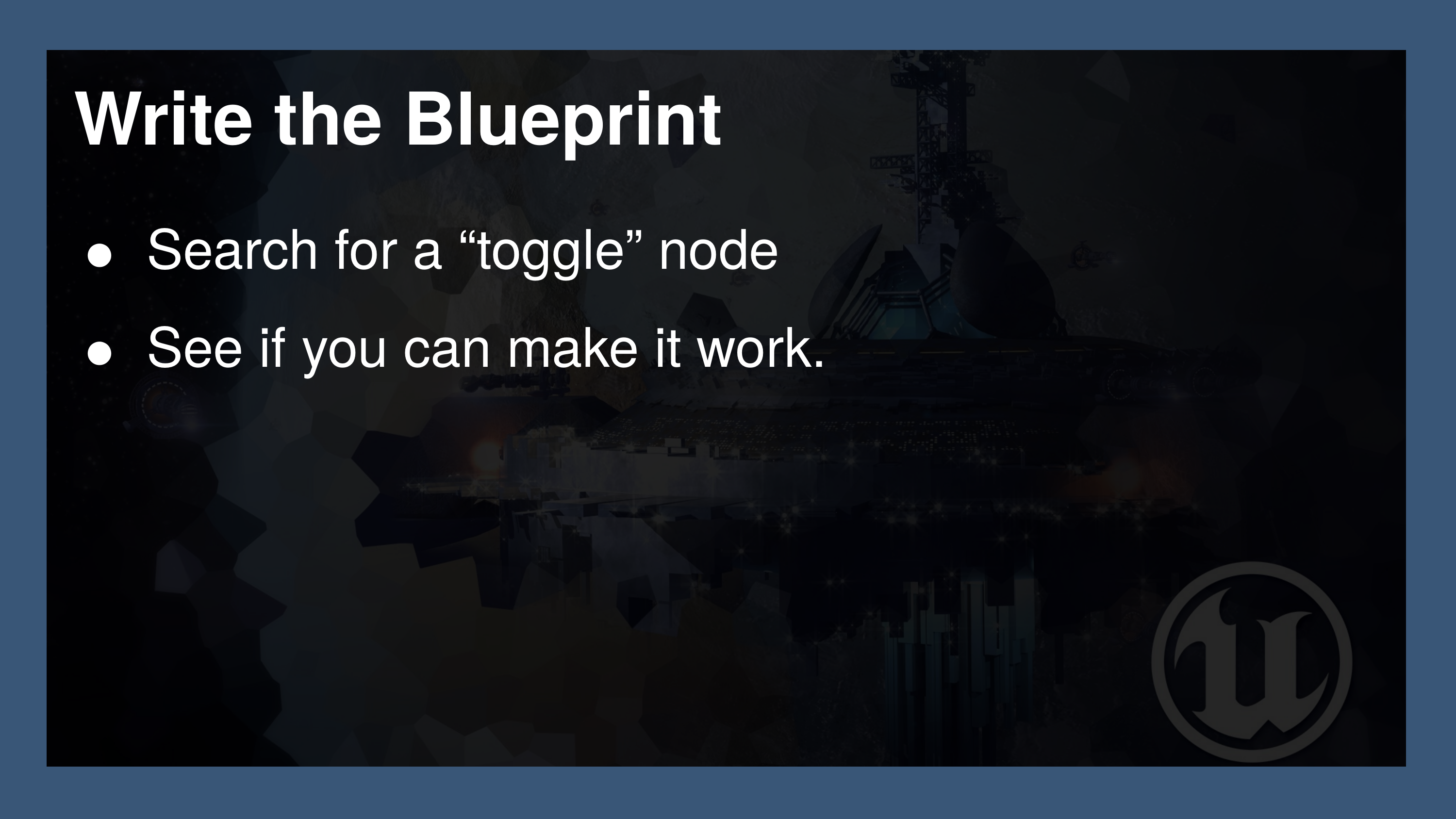

Write the Blueprint
Search for a “toggle” node
See if you can make it work.